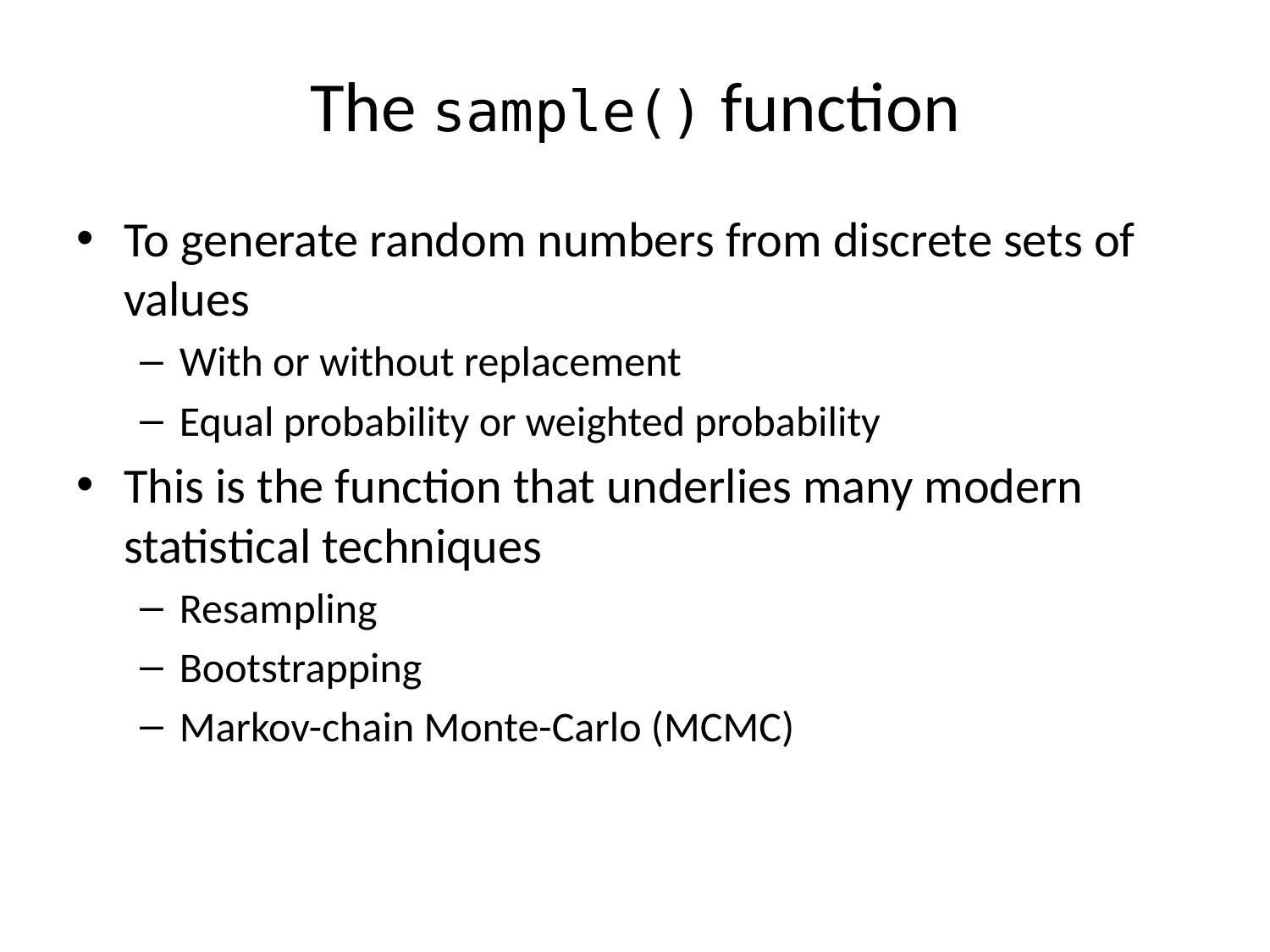

# The sample() function
To generate random numbers from discrete sets of values
With or without replacement
Equal probability or weighted probability
This is the function that underlies many modern statistical techniques
Resampling
Bootstrapping
Markov-chain Monte-Carlo (MCMC)